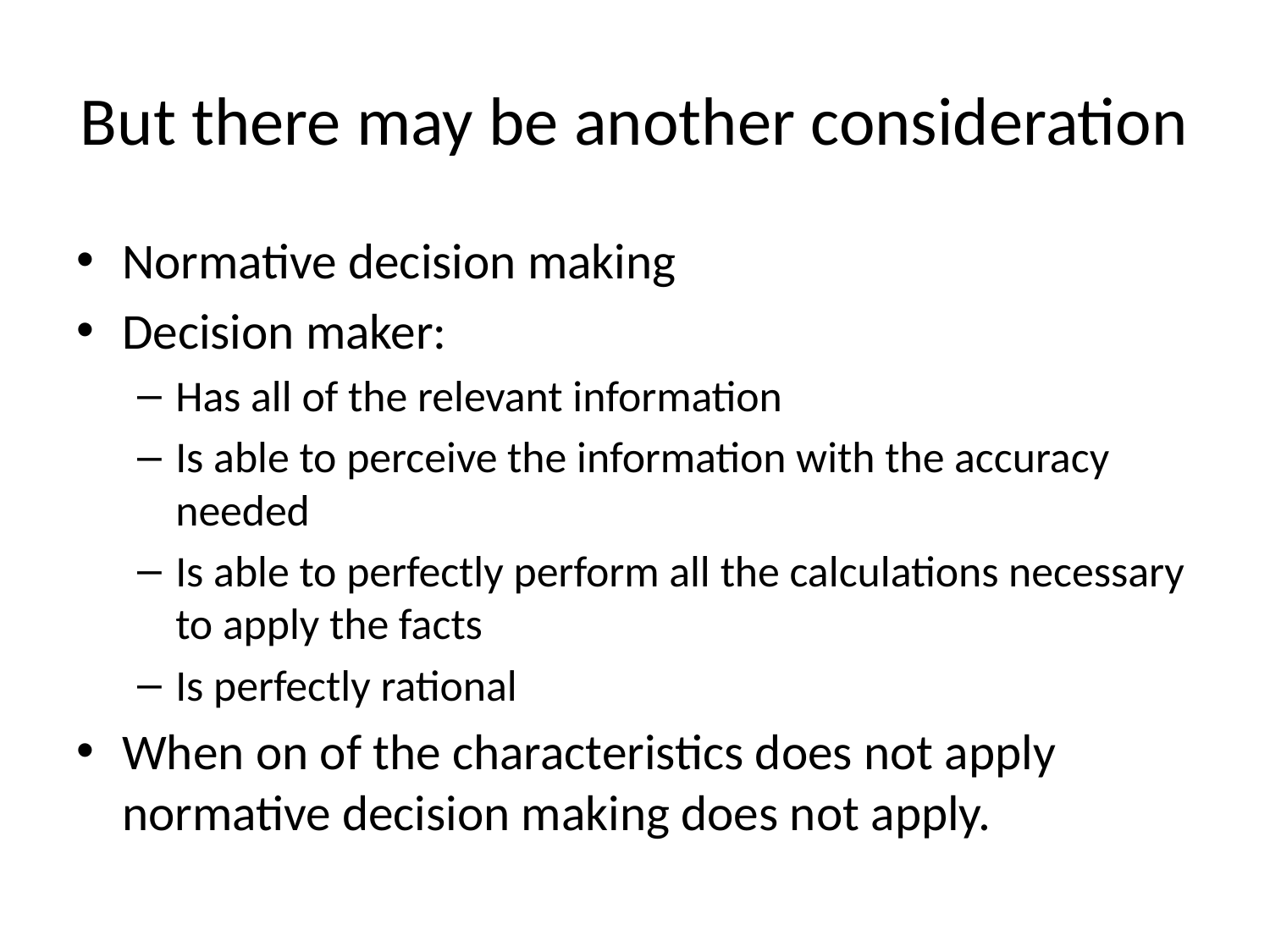

# But there may be another consideration
Normative decision making
Decision maker:
Has all of the relevant information
Is able to perceive the information with the accuracy needed
Is able to perfectly perform all the calculations necessary to apply the facts
Is perfectly rational
When on of the characteristics does not apply normative decision making does not apply.